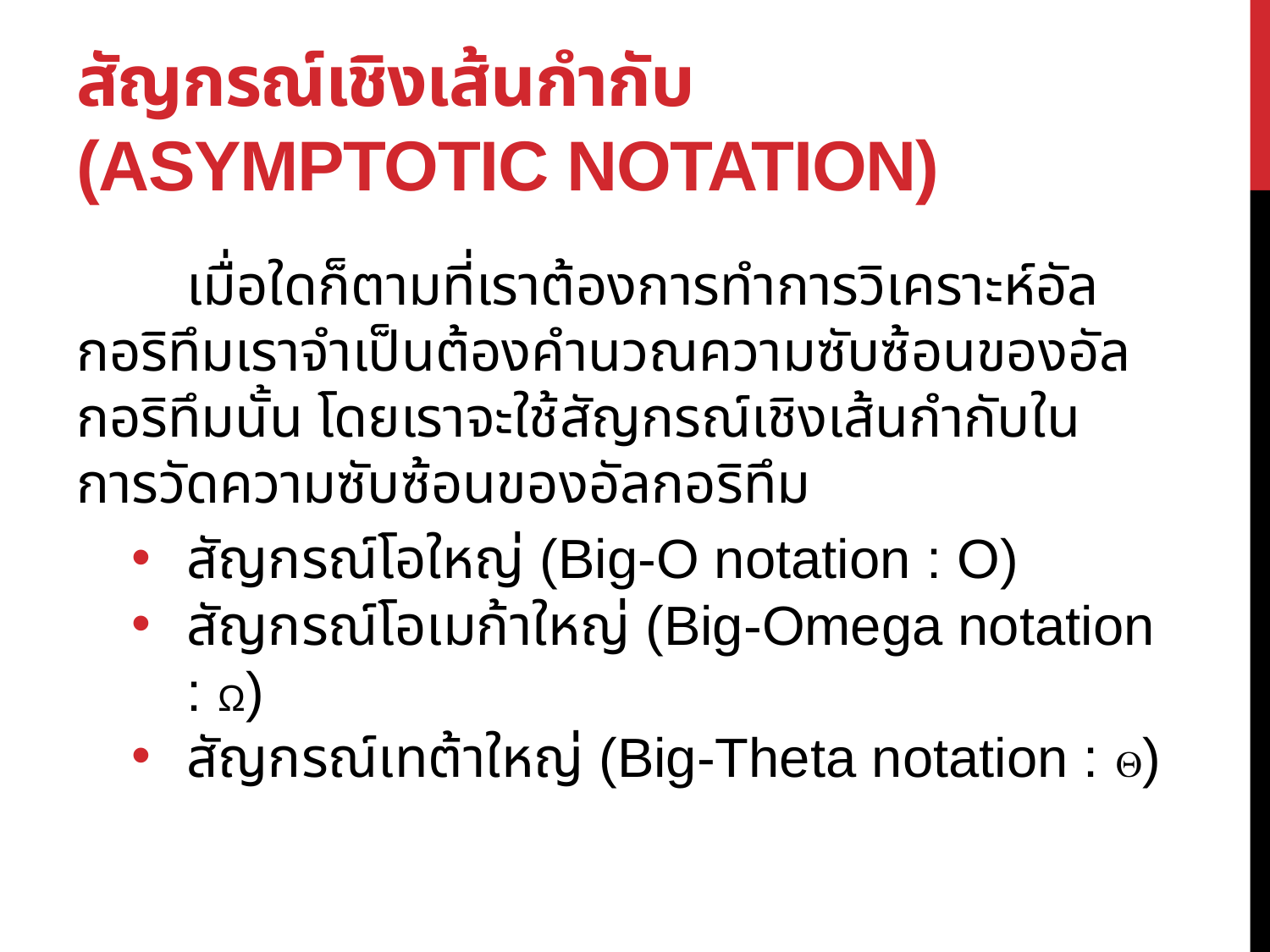

# สัญกรณ์เชิงเส้นกำกับ (Asymptotic Notation)
	เมื่อใดก็ตามที่เราต้องการทำการวิเคราะห์อัลกอริทึมเราจำเป็นต้องคำนวณความซับซ้อนของอัลกอริทึมนั้น โดยเราจะใช้สัญกรณ์เชิงเส้นกำกับในการวัดความซับซ้อนของอัลกอริทึม
สัญกรณ์โอใหญ่ (Big-O notation : O)
สัญกรณ์โอเมก้าใหญ่ (Big-Omega notation : Ω)
สัญกรณ์เทต้าใหญ่ (Big-Theta notation : Θ)